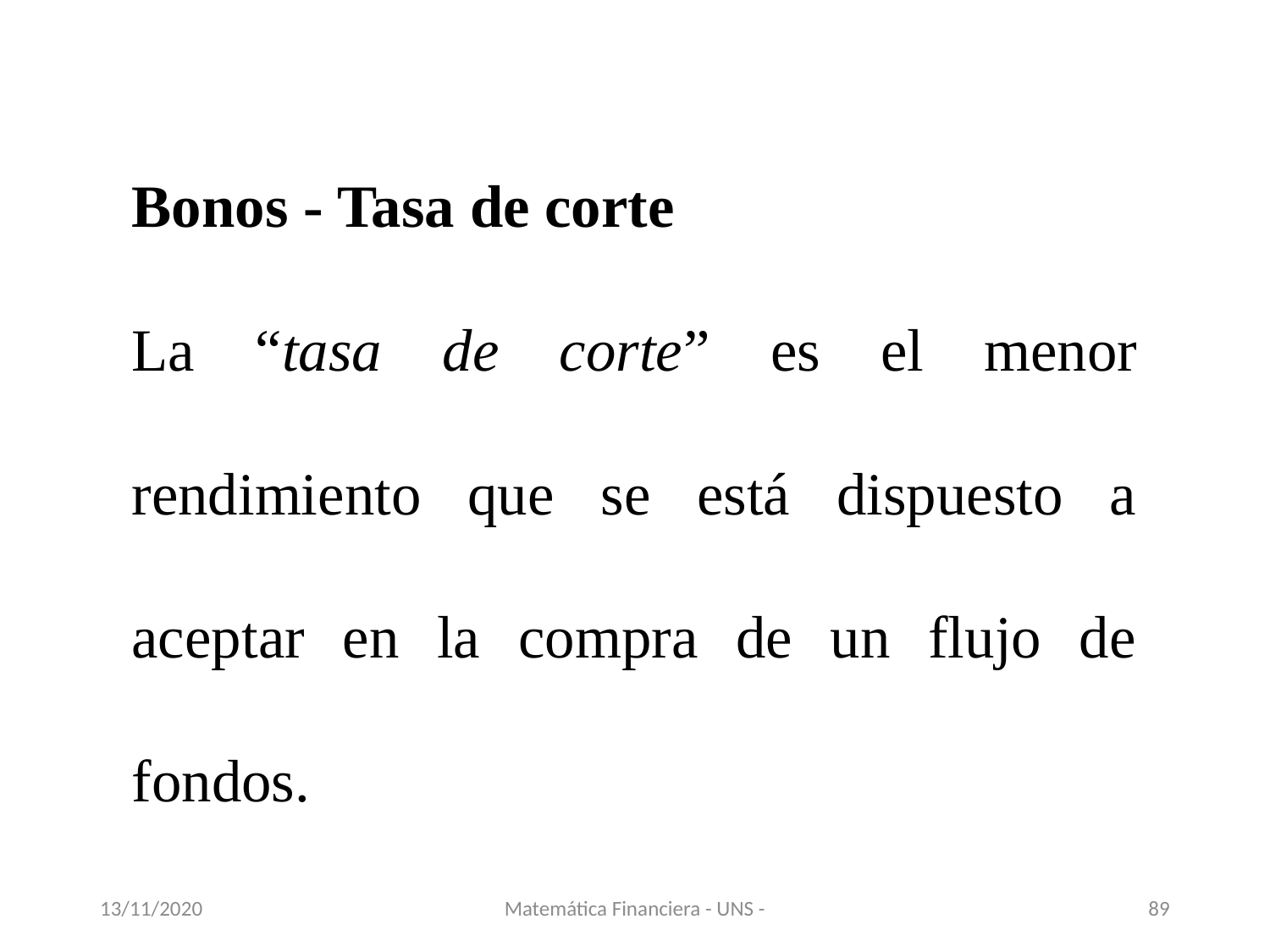

Bonos - Tasa de corte
La “tasa de corte” es el menor rendimiento que se está dispuesto a aceptar en la compra de un flujo de fondos.
13/11/2020
Matemática Financiera - UNS -
89